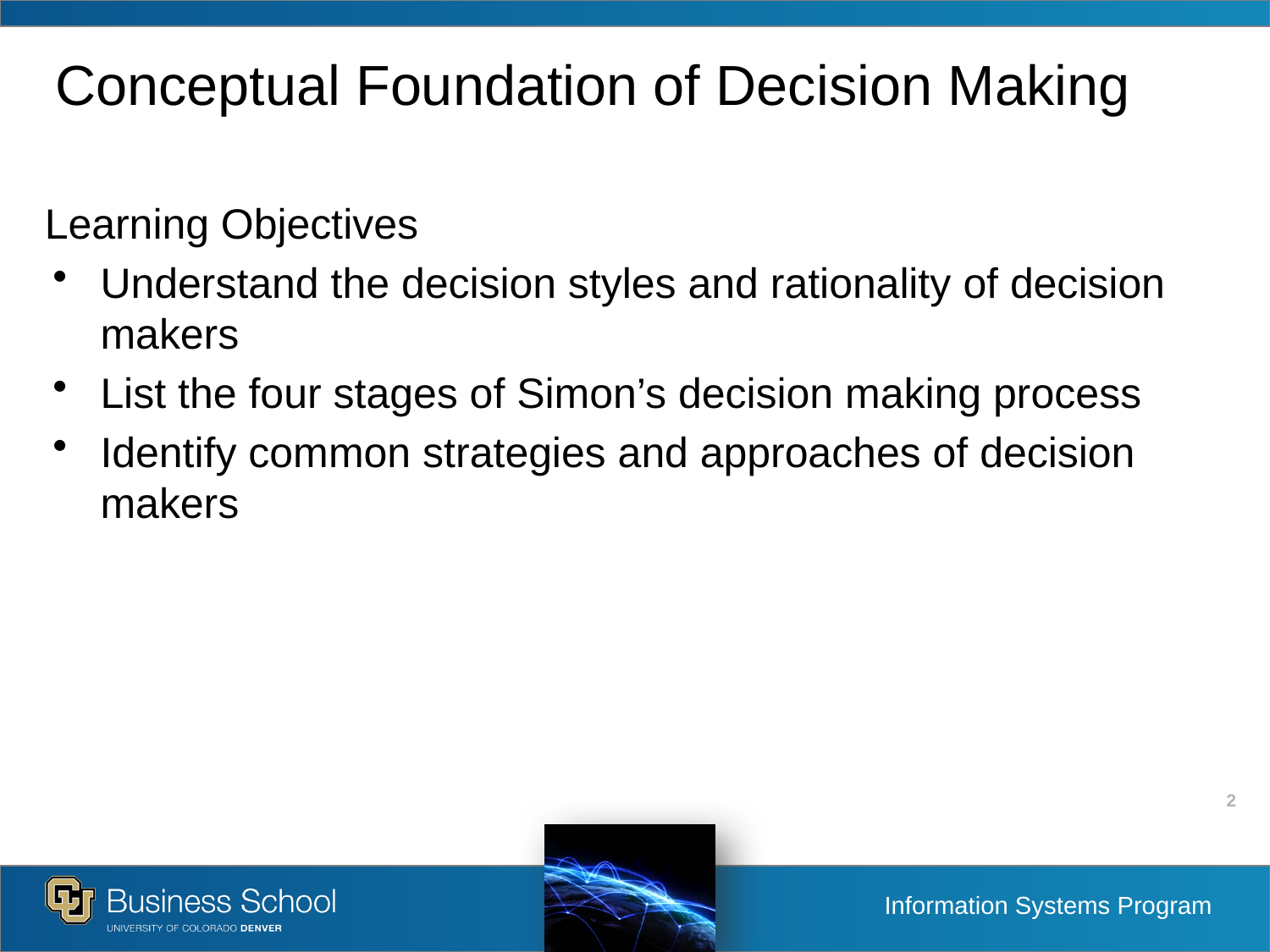

# Conceptual Foundation of Decision Making
Learning Objectives
Understand the decision styles and rationality of decision makers
List the four stages of Simon’s decision making process
Identify common strategies and approaches of decision makers